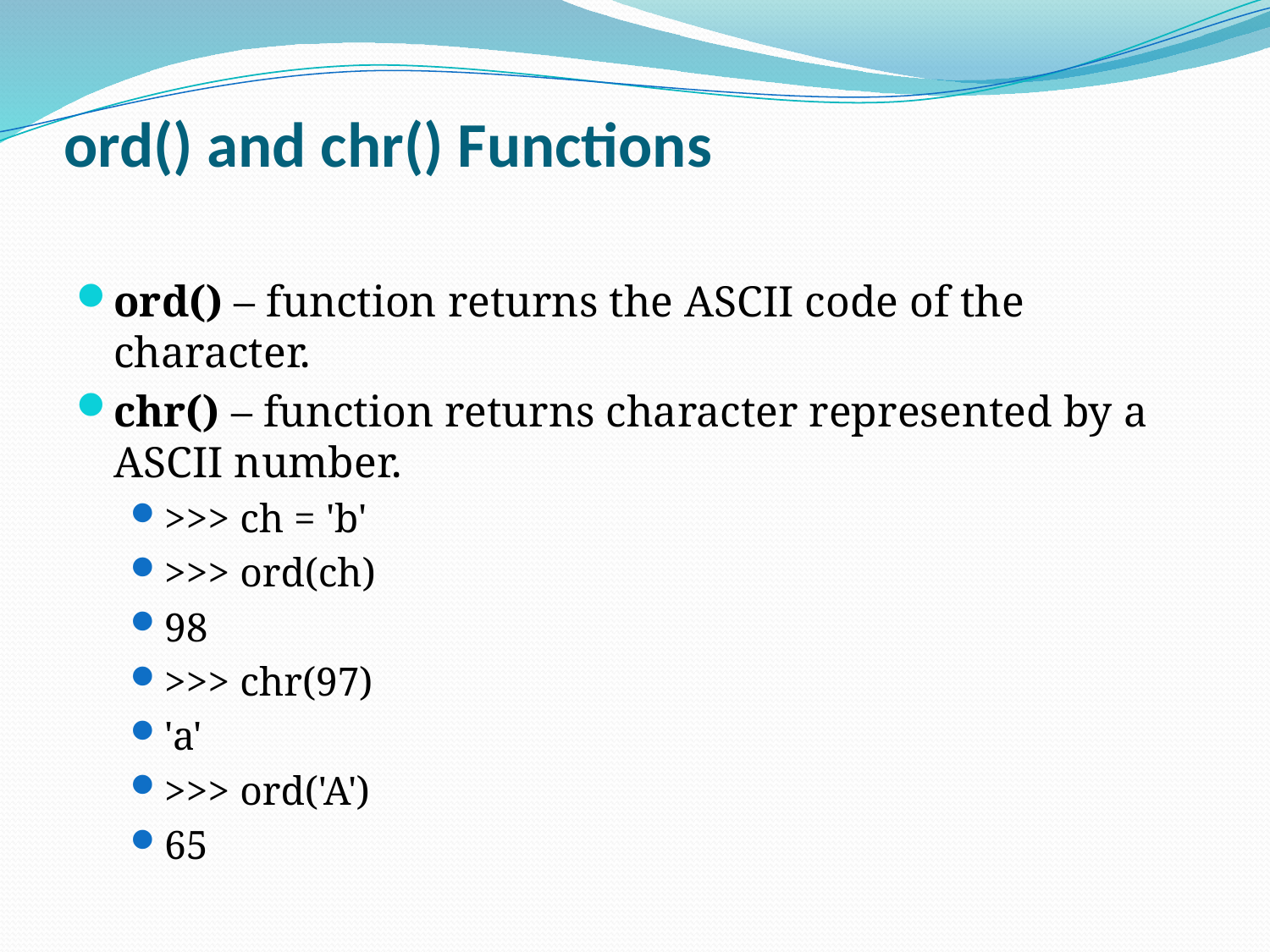

# ord() and chr() Functions
ord() – function returns the ASCII code of the character.
chr() – function returns character represented by a ASCII number.
>>> ch = 'b'
>>> ord(ch)
98
>>> chr(97)
'a'
>>> ord('A')
65